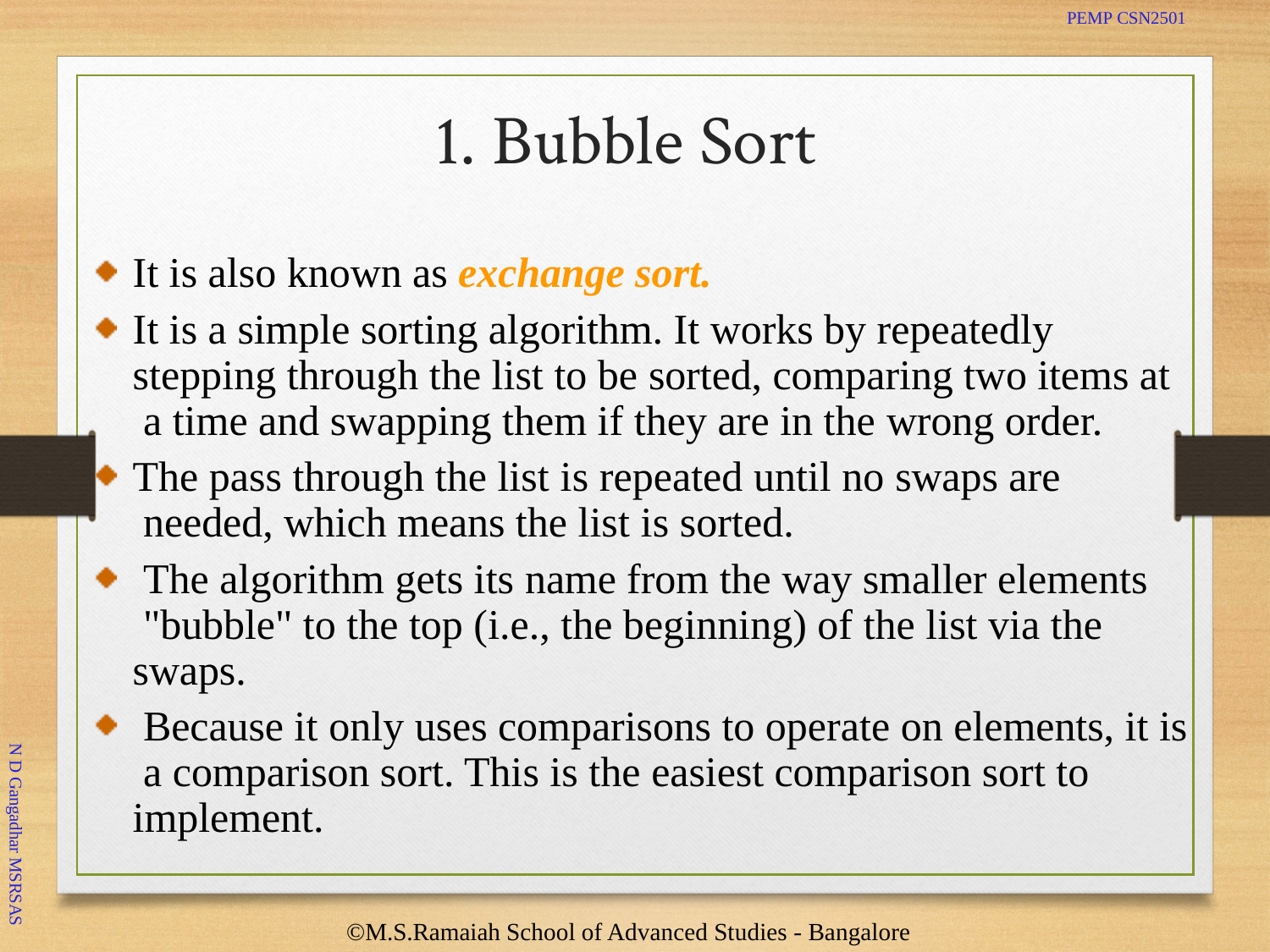

PEMP CSN2501
# 1. Bubble Sort
It is also known as exchange sort.
It is a simple sorting algorithm. It works by repeatedly  stepping through the list to be sorted, comparing two items at  a time and swapping them if they are in the wrong order.
The pass through the list is repeated until no swaps are  needed, which means the list is sorted.
The algorithm gets its name from the way smaller elements  "bubble" to the top (i.e., the beginning) of the list via the  swaps.
Because it only uses comparisons to operate on elements, it is  a comparison sort. This is the easiest comparison sort to  implement.

N D Gangadhar MSRSAS
9
©M.S.Ramaiah School of Advanced Studies - Bangalore